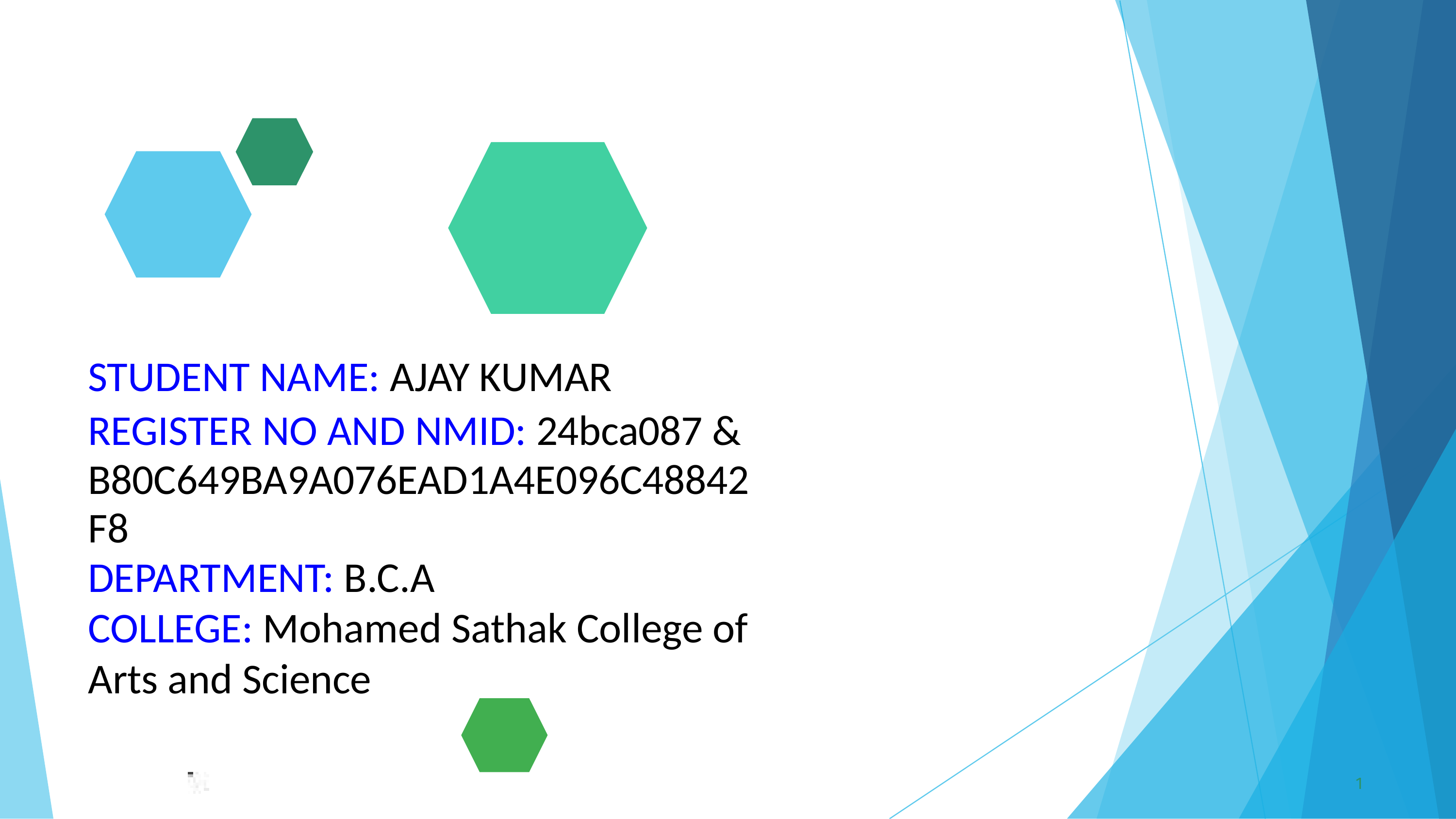

STUDENT NAME: AJAY KUMAR
REGISTER NO AND NMID: 24bca087 &
B80C649BA9A076EAD1A4E096C48842F8
DEPARTMENT: B.C.A
COLLEGE: Mohamed Sathak College of Arts and Science
1